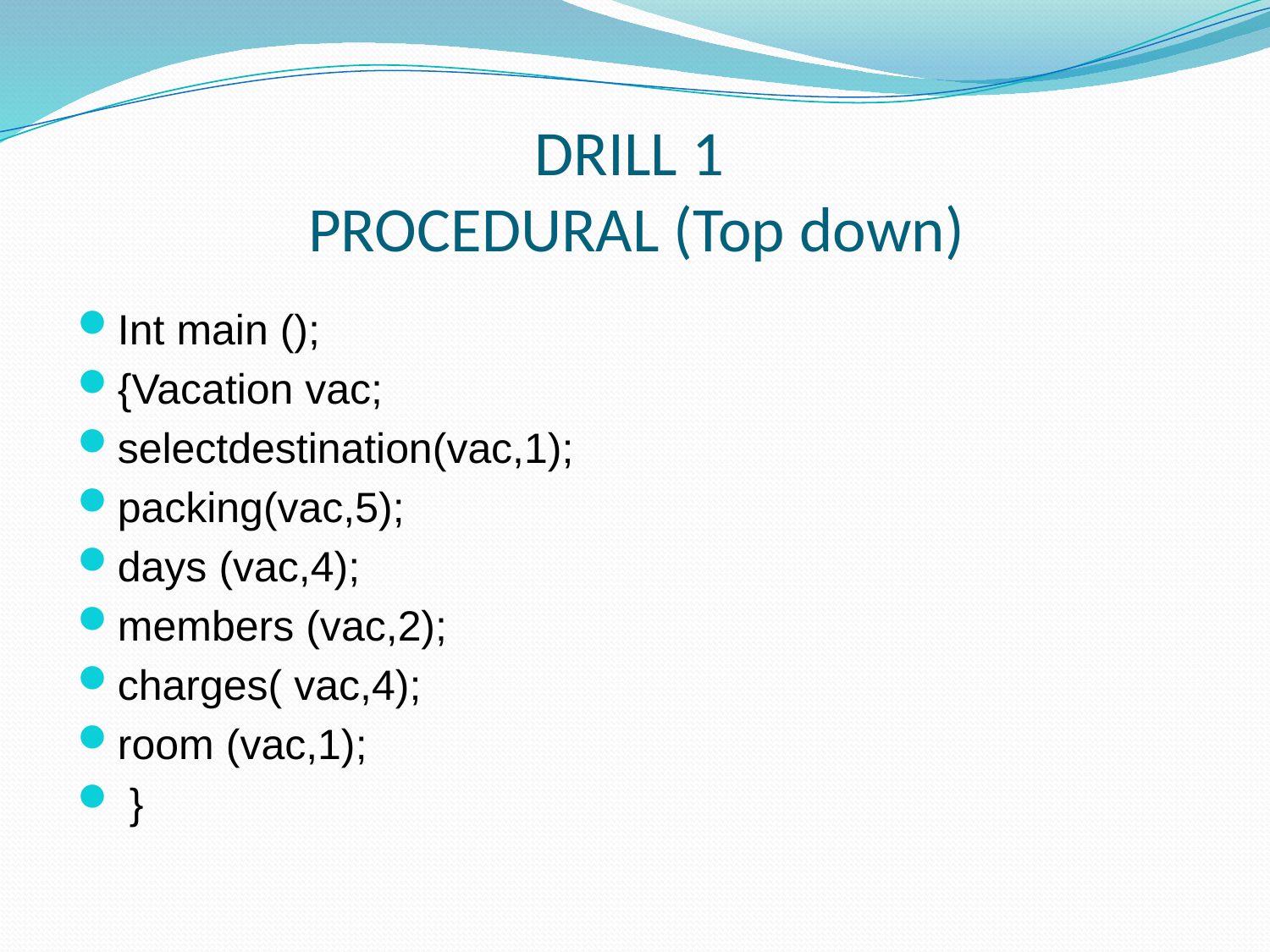

# DRILL 1 PROCEDURAL (Top down)
Int main ();
{Vacation vac;
selectdestination(vac,1);
packing(vac,5);
days (vac,4);
members (vac,2);
charges( vac,4);
room (vac,1);
 }